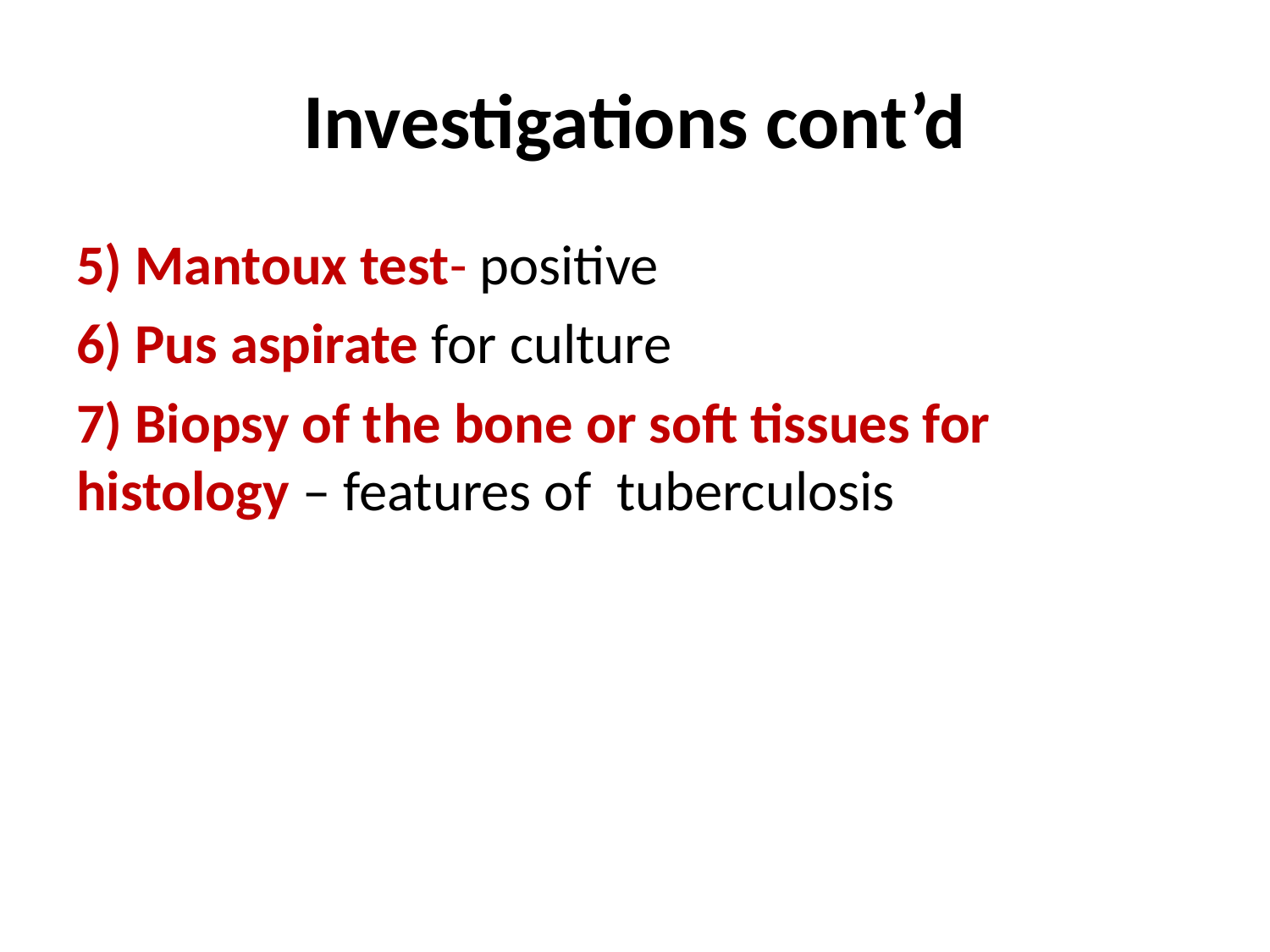

# Investigations cont’d
5) Mantoux test- positive
6) Pus aspirate for culture
7) Biopsy of the bone or soft tissues for histology – features of  tuberculosis